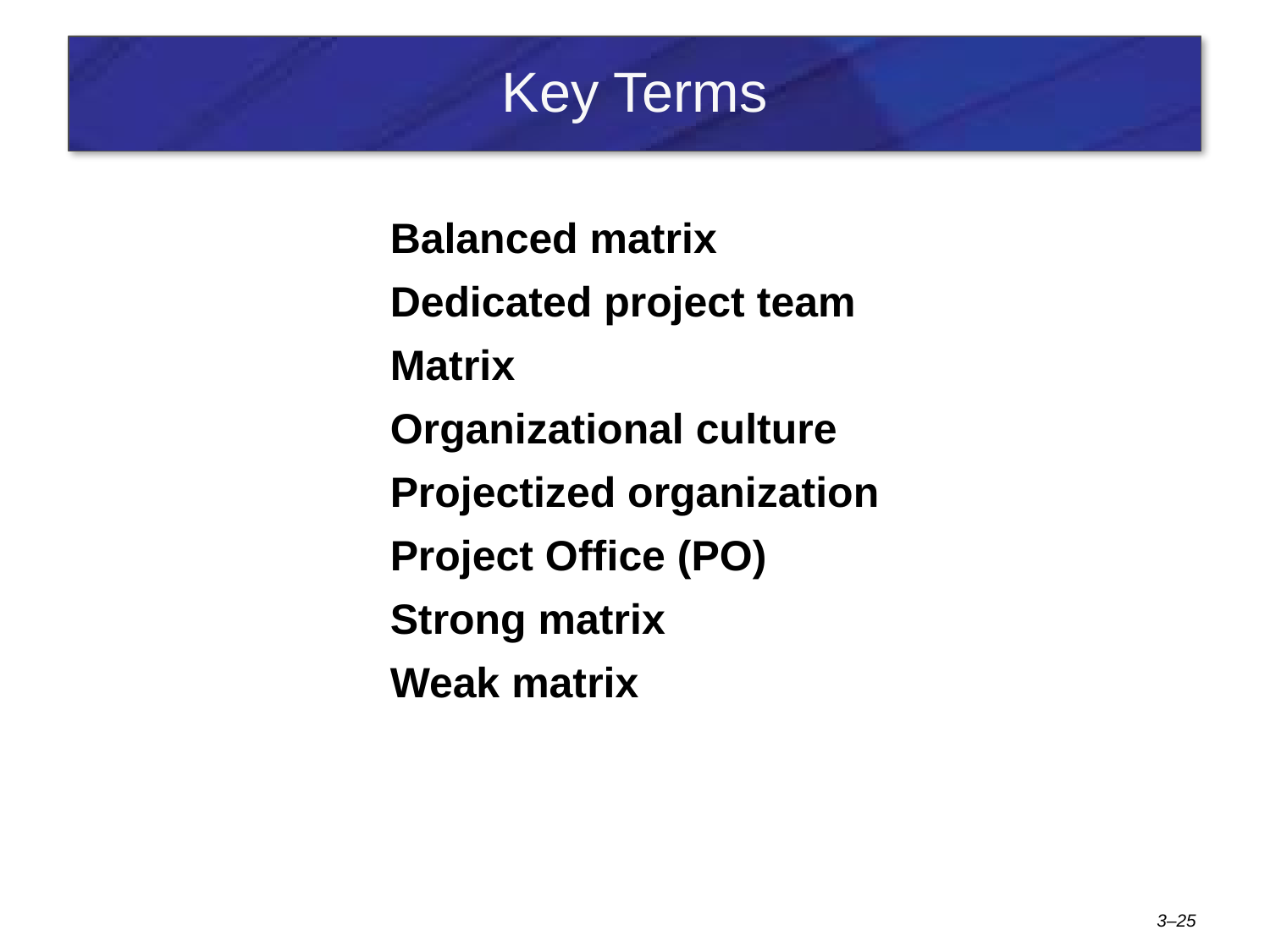

# Key Terms
Balanced matrix
Dedicated project team
Matrix
Organizational culture
Projectized organization
Project Office (PO)
Strong matrix
Weak matrix
3–25